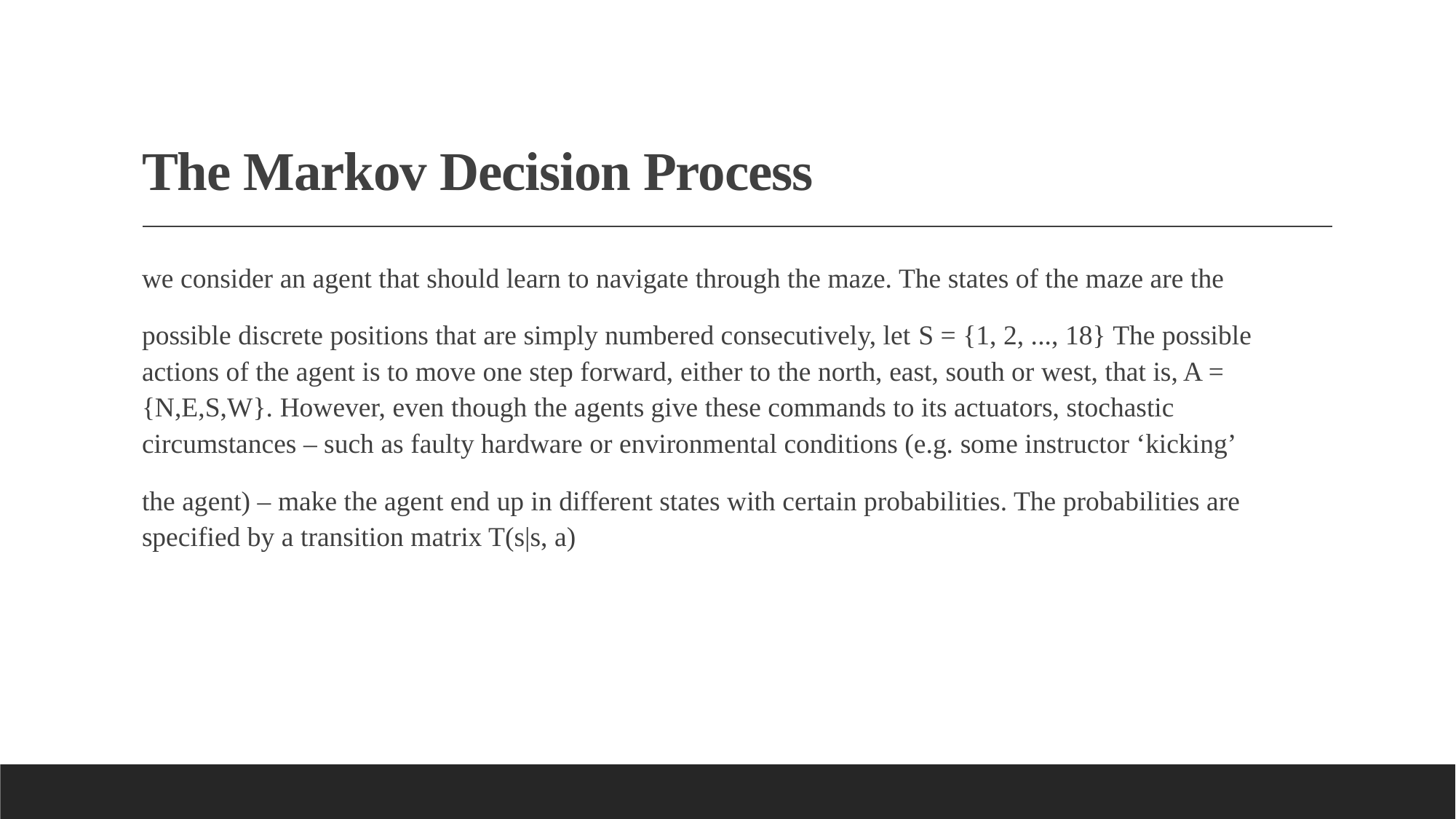

# The Markov Decision Process
we consider an agent that should learn to navigate through the maze. The states of the maze are the
possible discrete positions that are simply numbered consecutively, let S = {1, 2, ..., 18} The possible actions of the agent is to move one step forward, either to the north, east, south or west, that is, A = {N,E,S,W}. However, even though the agents give these commands to its actuators, stochastic circumstances – such as faulty hardware or environmental conditions (e.g. some instructor ‘kicking’
the agent) – make the agent end up in different states with certain probabilities. The probabilities are specified by a transition matrix T(s|s, a)